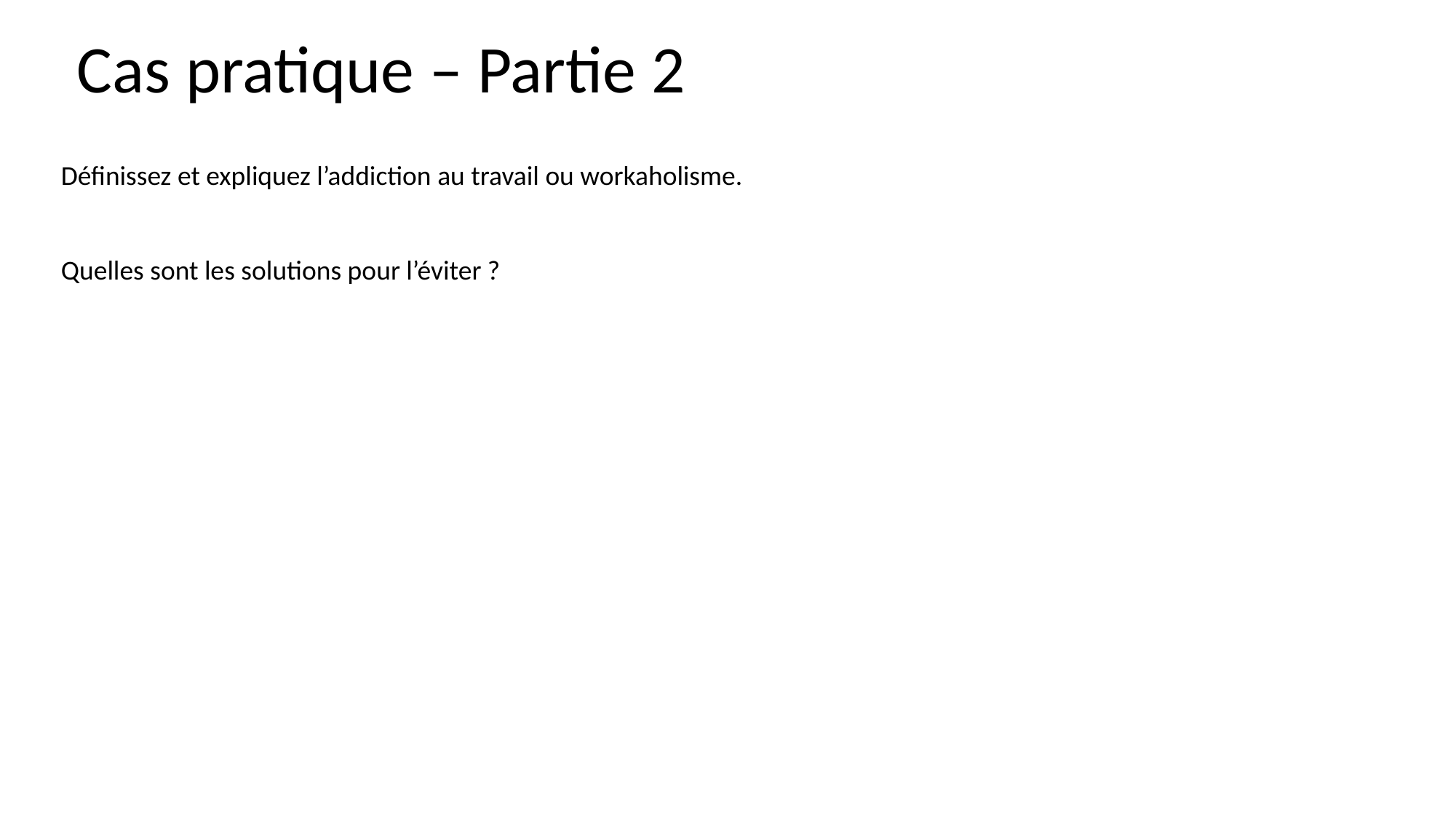

# Cas pratique – Partie 2
Définissez et expliquez l’addiction au travail ou workaholisme.

Quelles sont les solutions pour l’éviter ?